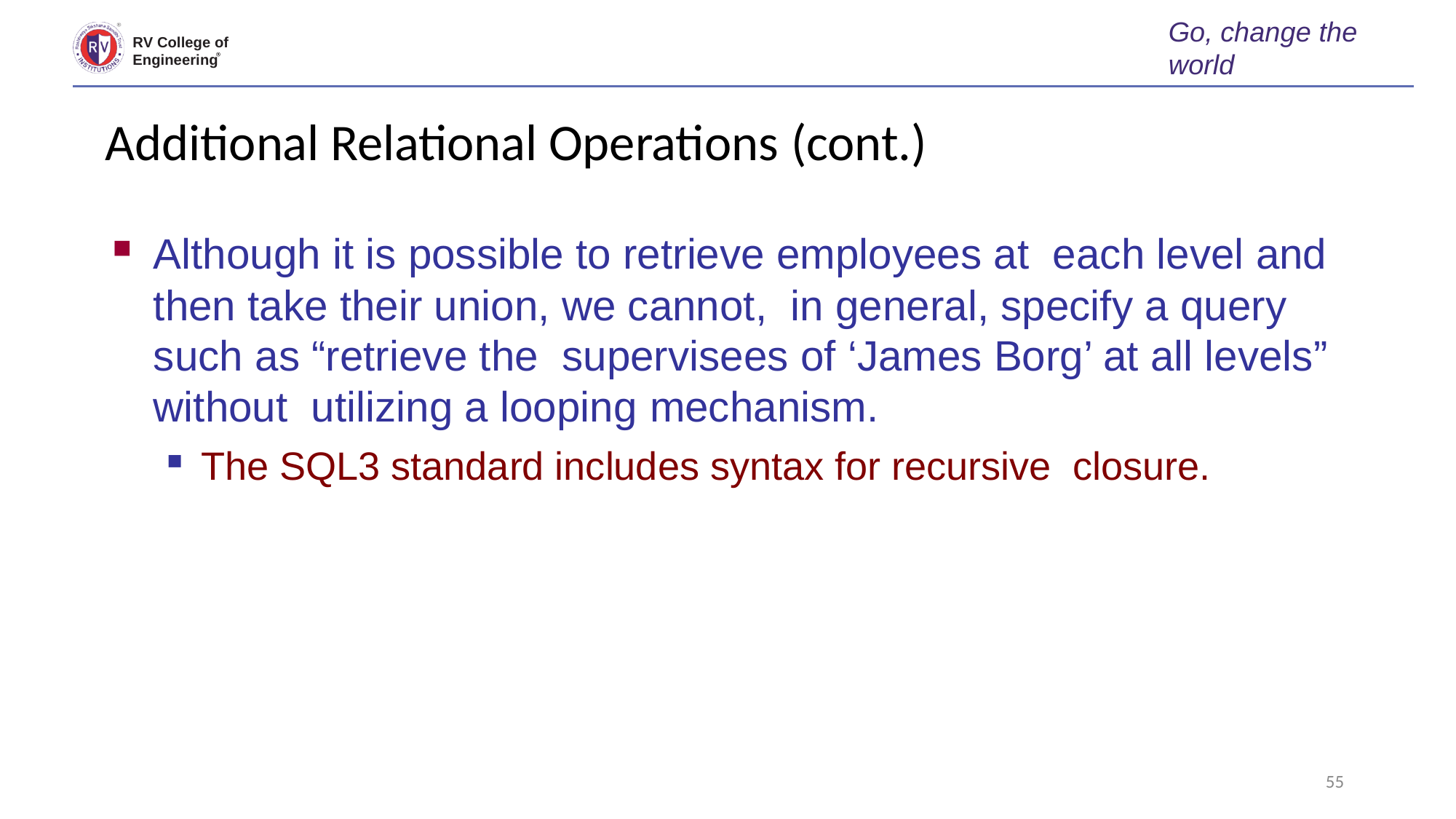

Go, change the world

RV College of
Engineering

# Additional Relational Operations (cont.)

Although it is possible to retrieve employees at  each level and then take their union, we cannot,  in general, specify a query such as “retrieve the  supervisees of ‘James Borg’ at all levels” without  utilizing a looping mechanism.
The SQL3 standard includes syntax for recursive  closure.

  1:1 relationship type between EMPLOYEE and 	   DEPARTMENT. Employee participation is partial. Department participation is not clear from requirements

55